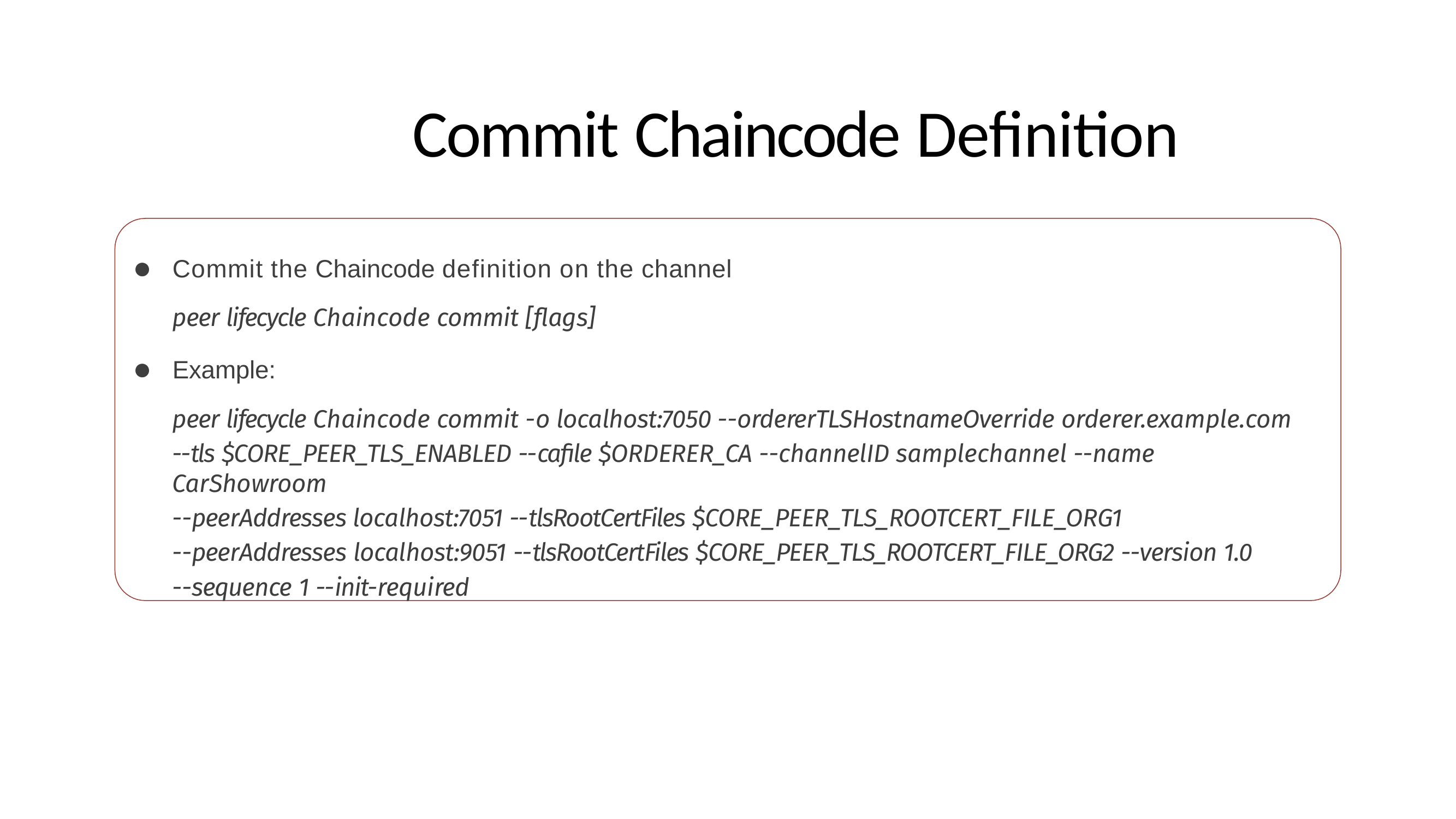

# Commit Chaincode Definition

Commit the Chaincode definition on the channel
peer lifecycle Chaincode commit [flags]
Example:
peer lifecycle Chaincode commit -o localhost:7050 --ordererTLSHostnameOverride orderer.example.com
--tls $CORE_PEER_TLS_ENABLED --cafile $ORDERER_CA --channelID samplechannel --name CarShowroom
--peerAddresses localhost:7051 --tlsRootCertFiles $CORE_PEER_TLS_ROOTCERT_FILE_ORG1
--peerAddresses localhost:9051 --tlsRootCertFiles $CORE_PEER_TLS_ROOTCERT_FILE_ORG2 --version 1.0
--sequence 1 --init-required